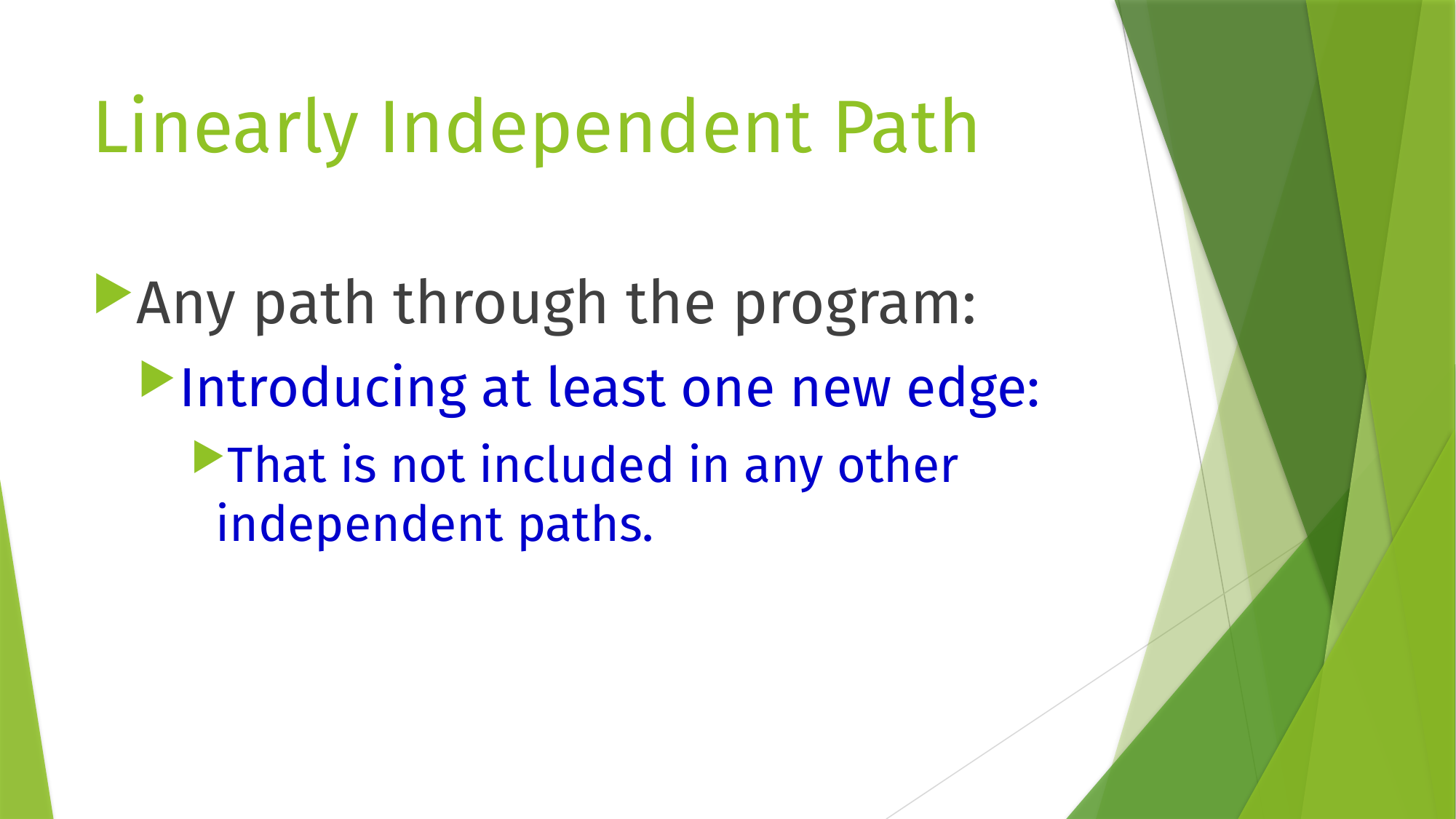

# Linearly Independent Path
Any path through the program:
Introducing at least one new edge:
That is not included in any other  independent paths.